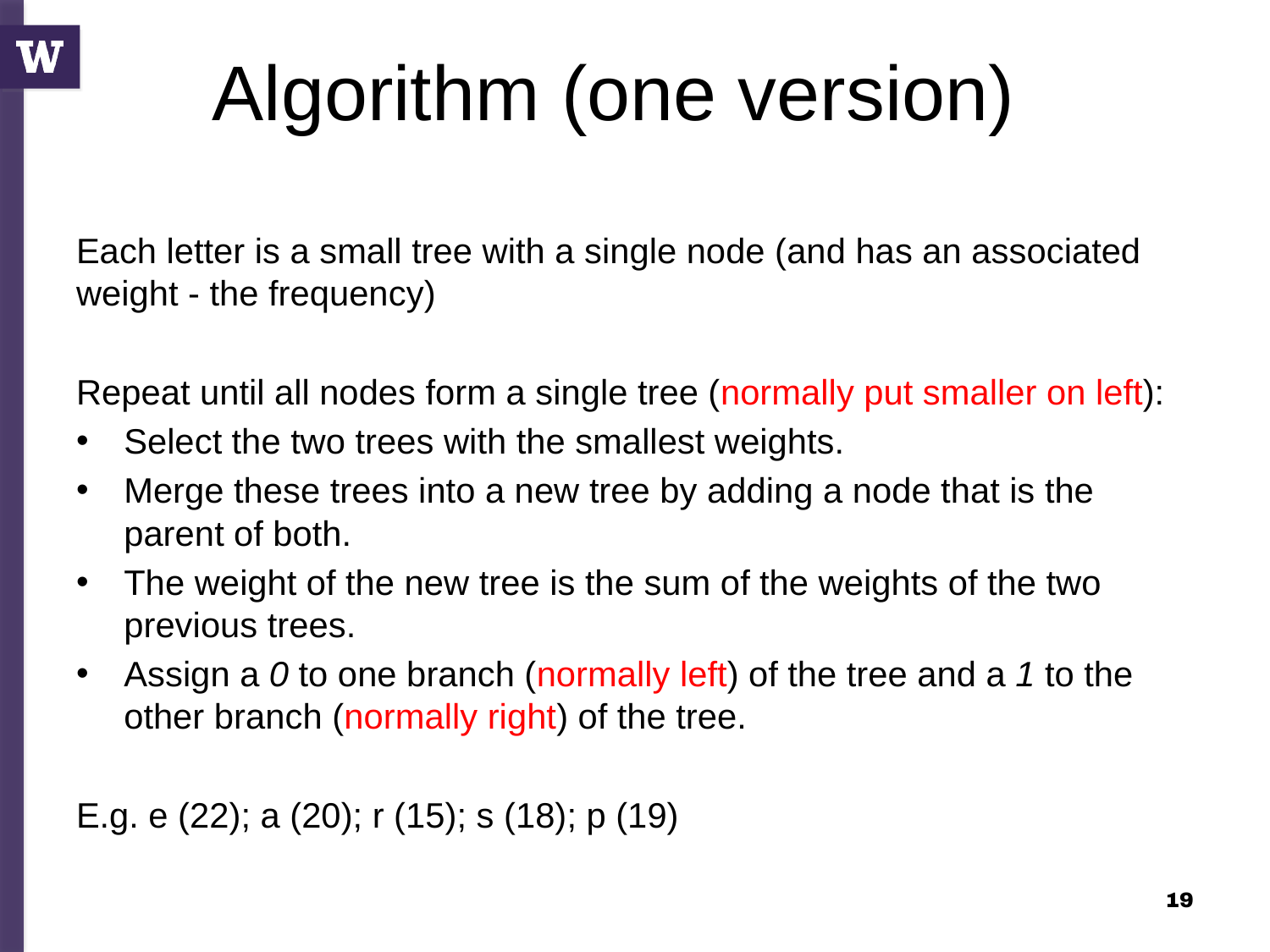

# Algorithm (one version)
Each letter is a small tree with a single node (and has an associated weight - the frequency)

Repeat until all nodes form a single tree (normally put smaller on left):
Select the two trees with the smallest weights.
Merge these trees into a new tree by adding a node that is the parent of both.
The weight of the new tree is the sum of the weights of the two previous trees.
Assign a 0 to one branch (normally left) of the tree and a 1 to the other branch (normally right) of the tree.

E.g. e (22); a (20); r (15); s (18); p (19)

19